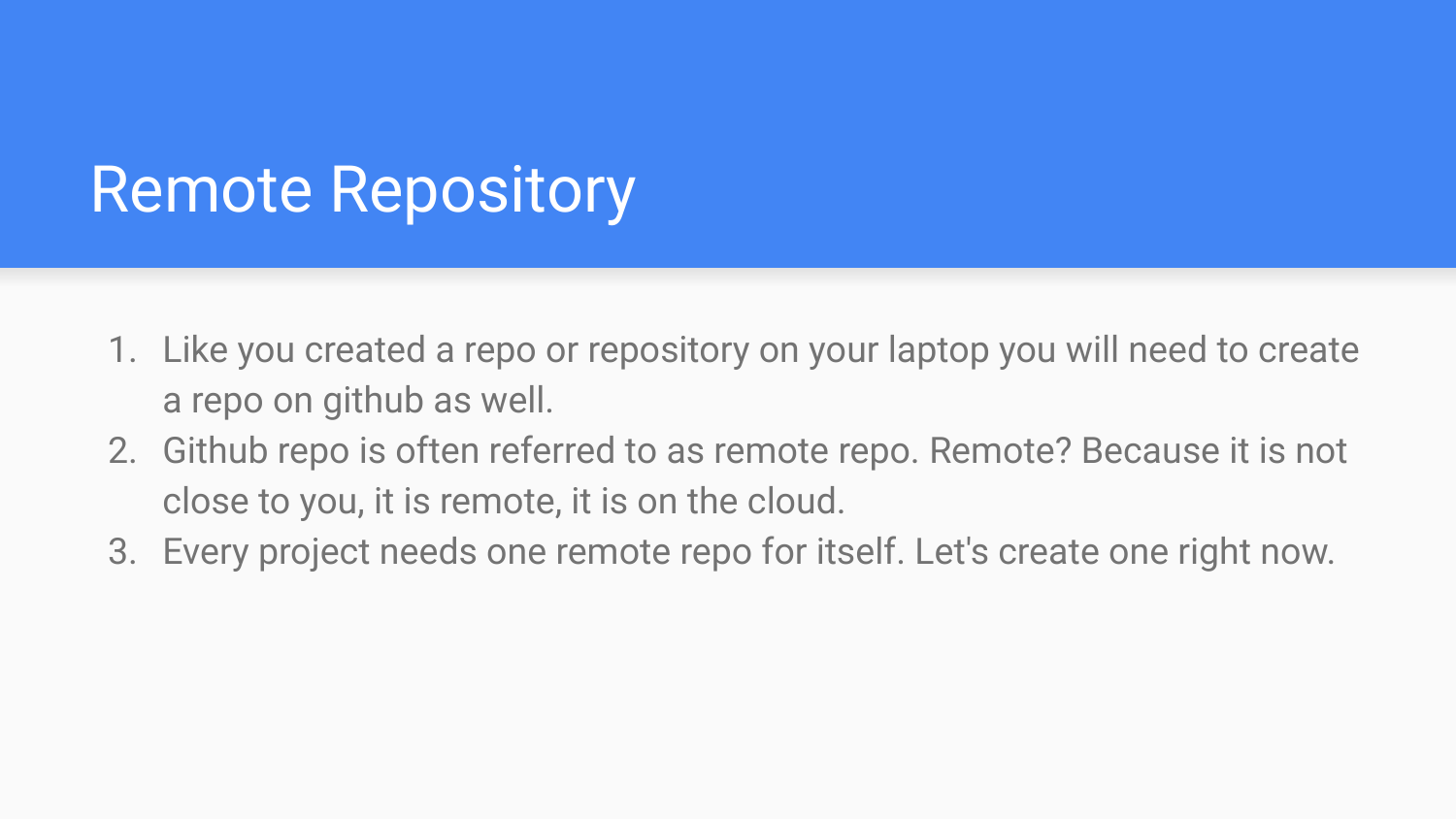

# Remote Repository
Like you created a repo or repository on your laptop you will need to create a repo on github as well.
Github repo is often referred to as remote repo. Remote? Because it is not close to you, it is remote, it is on the cloud.
Every project needs one remote repo for itself. Let's create one right now.